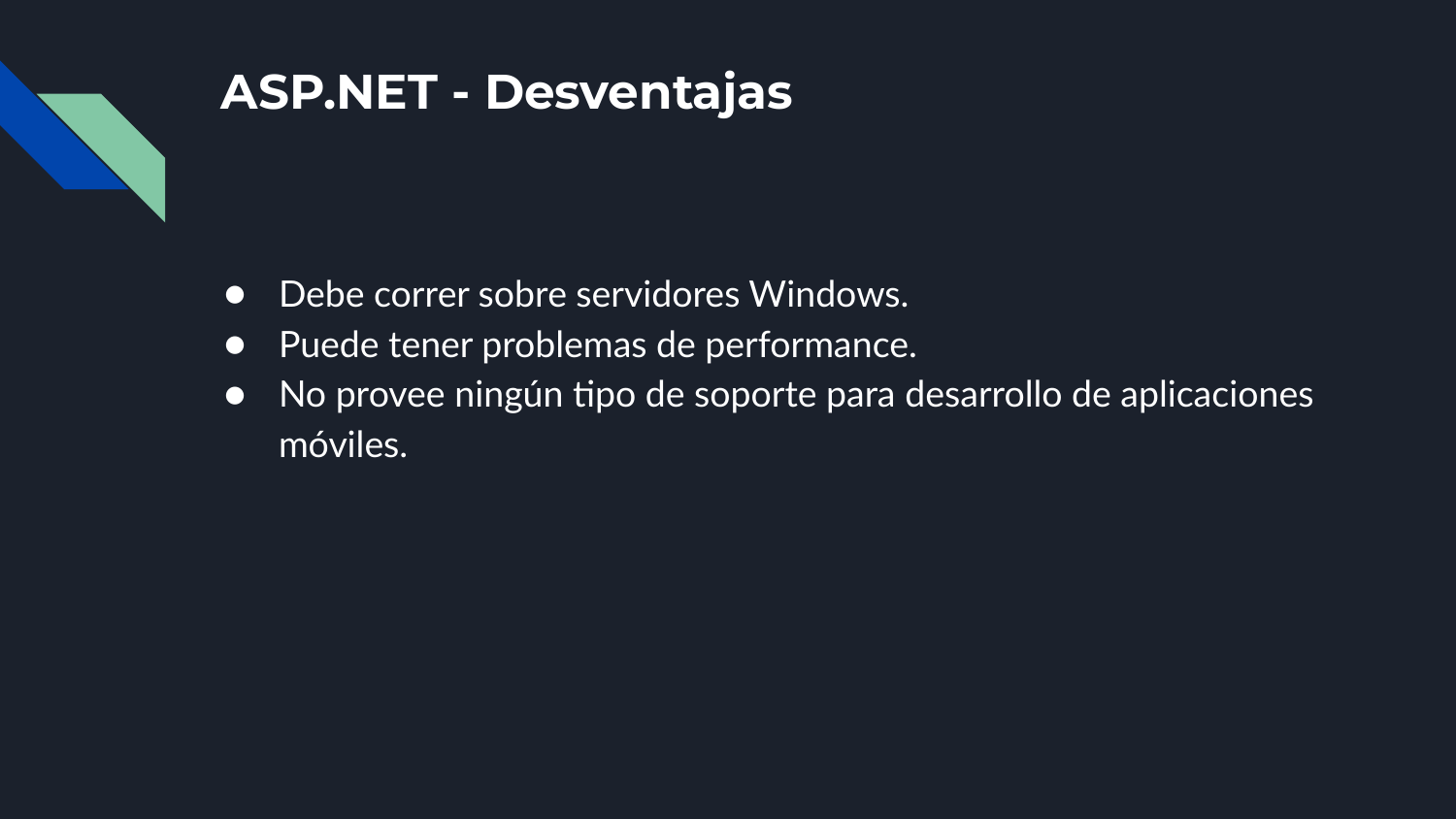

# ASP.NET - Desventajas
Debe correr sobre servidores Windows.
Puede tener problemas de performance.
No provee ningún tipo de soporte para desarrollo de aplicaciones móviles.